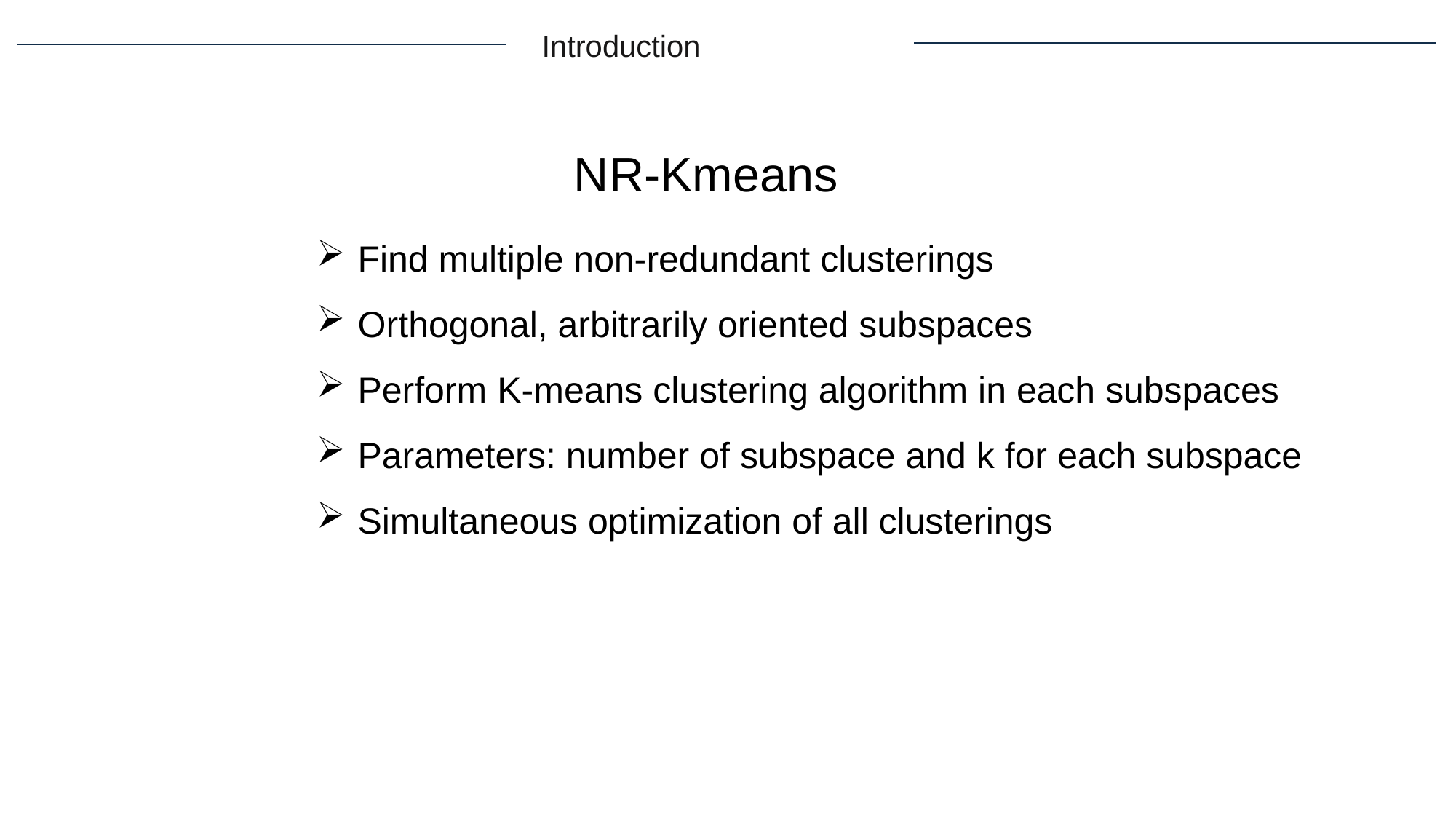

Introduction
NR-Kmeans
Find multiple non-redundant clusterings
Orthogonal, arbitrarily oriented subspaces
Perform K-means clustering algorithm in each subspaces
Parameters: number of subspace and k for each subspace
Simultaneous optimization of all clusterings